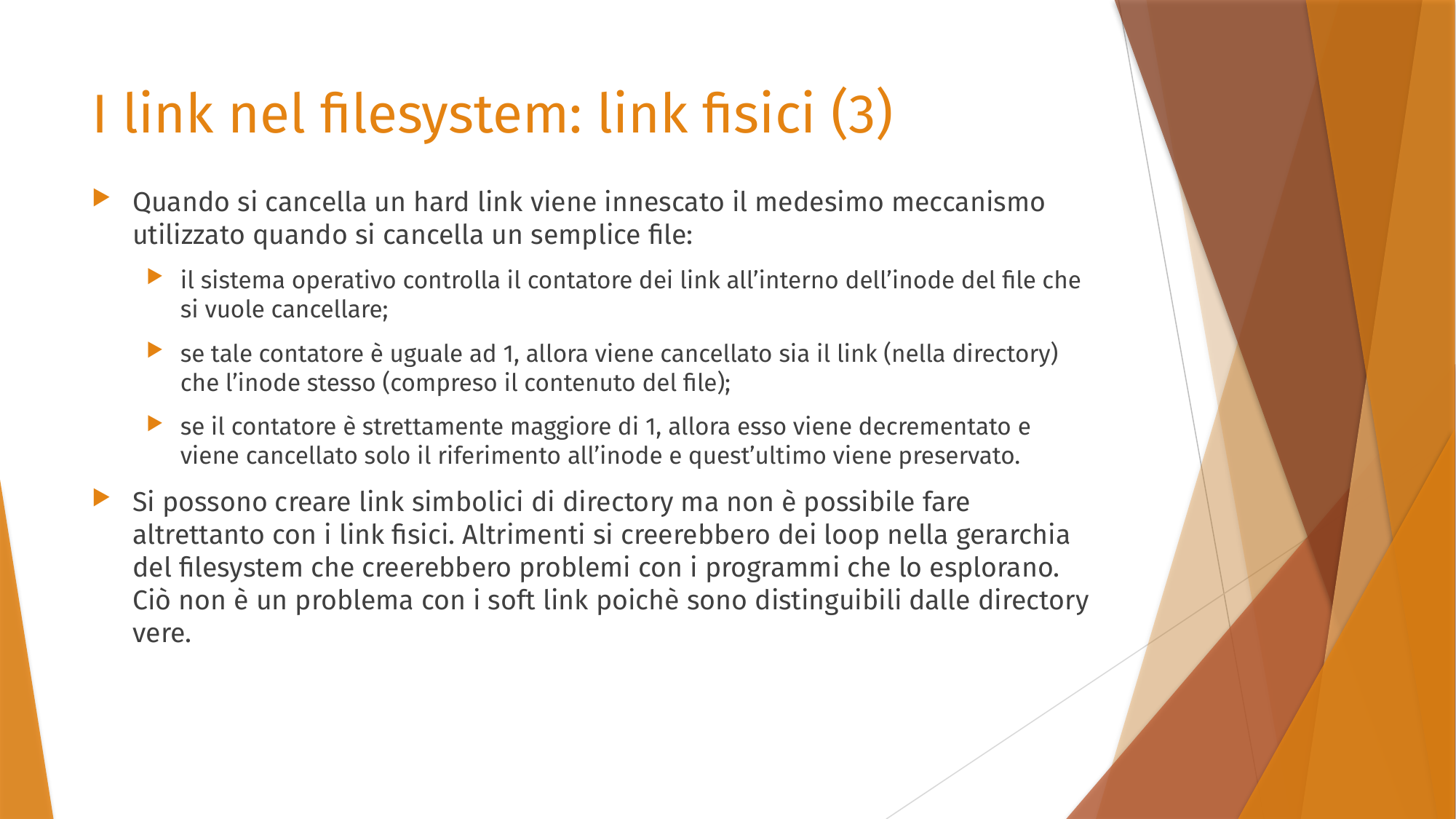

# I link nel filesystem: link fisici (3)
Quando si cancella un hard link viene innescato il medesimo meccanismo utilizzato quando si cancella un semplice file:
il sistema operativo controlla il contatore dei link all’interno dell’inode del file che si vuole cancellare;
se tale contatore è uguale ad 1, allora viene cancellato sia il link (nella directory) che l’inode stesso (compreso il contenuto del file);
se il contatore è strettamente maggiore di 1, allora esso viene decrementato e viene cancellato solo il riferimento all’inode e quest’ultimo viene preservato.
Si possono creare link simbolici di directory ma non è possibile fare altrettanto con i link fisici. Altrimenti si creerebbero dei loop nella gerarchia del filesystem che creerebbero problemi con i programmi che lo esplorano. Ciò non è un problema con i soft link poichè sono distinguibili dalle directory vere.